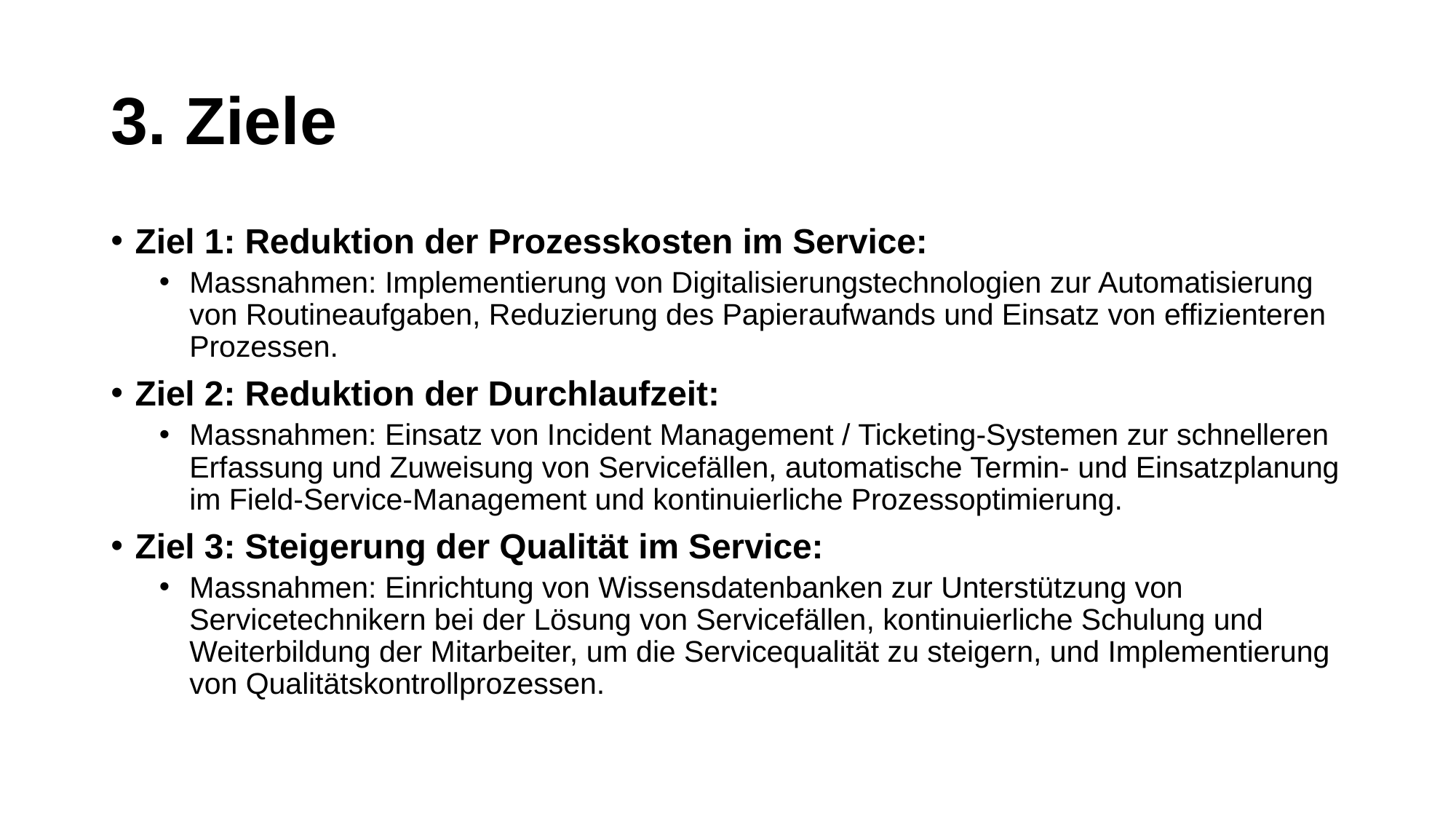

# 3. Ziele
Ziel 1: Reduktion der Prozesskosten im Service:
Massnahmen: Implementierung von Digitalisierungstechnologien zur Automatisierung von Routineaufgaben, Reduzierung des Papieraufwands und Einsatz von effizienteren Prozessen.
Ziel 2: Reduktion der Durchlaufzeit:
Massnahmen: Einsatz von Incident Management / Ticketing-Systemen zur schnelleren Erfassung und Zuweisung von Servicefällen, automatische Termin- und Einsatzplanung im Field-Service-Management und kontinuierliche Prozessoptimierung.
Ziel 3: Steigerung der Qualität im Service:
Massnahmen: Einrichtung von Wissensdatenbanken zur Unterstützung von Servicetechnikern bei der Lösung von Servicefällen, kontinuierliche Schulung und Weiterbildung der Mitarbeiter, um die Servicequalität zu steigern, und Implementierung von Qualitätskontrollprozessen.